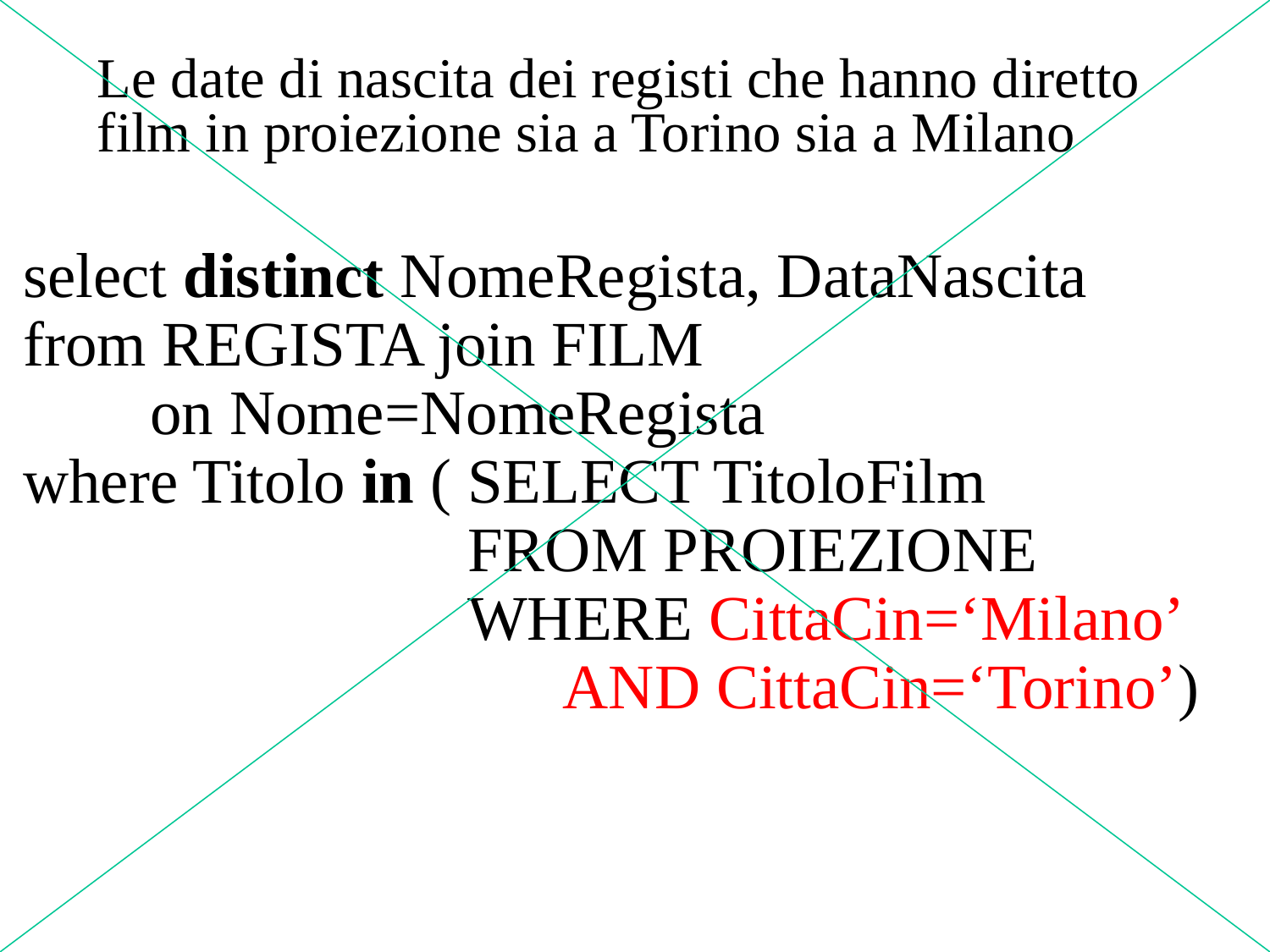

Le date di nascita dei registi che hanno diretto film in proiezione sia a Torino sia a Milano
select distinct NomeRegista, DataNascita
from REGISTA join FILM
	on Nome=NomeRegista
where Titolo in ( SELECT TitoloFilm
  	    		    FROM PROIEZIONE
  			    WHERE CittaCin=‘Milano’
                                  AND CittaCin=‘Torino’)